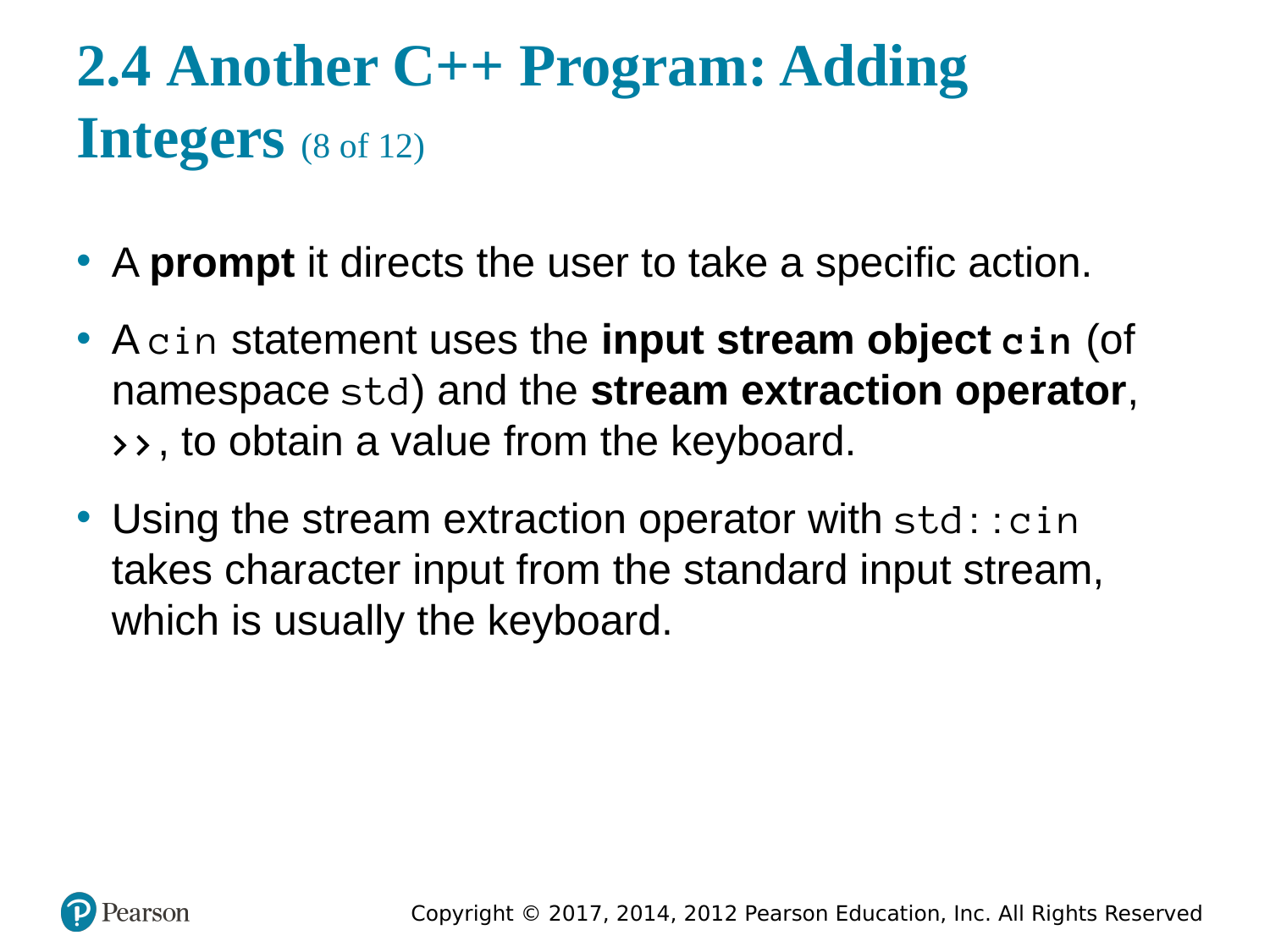

# 2.4 Another C++ Program: Adding Integers (8 of 12)
A prompt it directs the user to take a specific action.
A c in statement uses the input stream object c in (of namespace std) and the stream extraction operator, >>, to obtain a value from the keyboard.
Using the stream extraction operator with std::c in takes character input from the standard input stream, which is usually the keyboard.